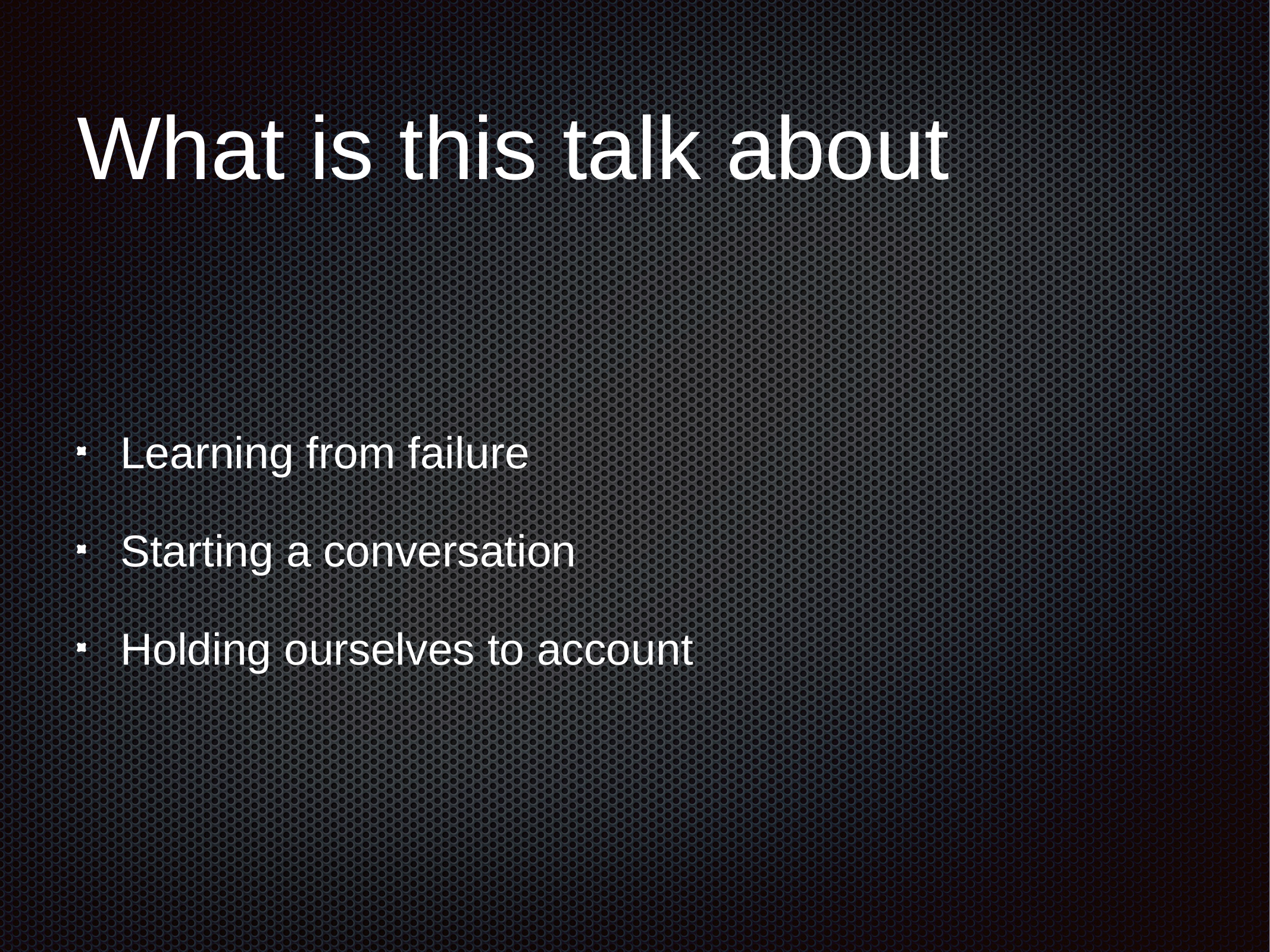

# What is this talk about
Learning from failure
Starting a conversation
Holding ourselves to account